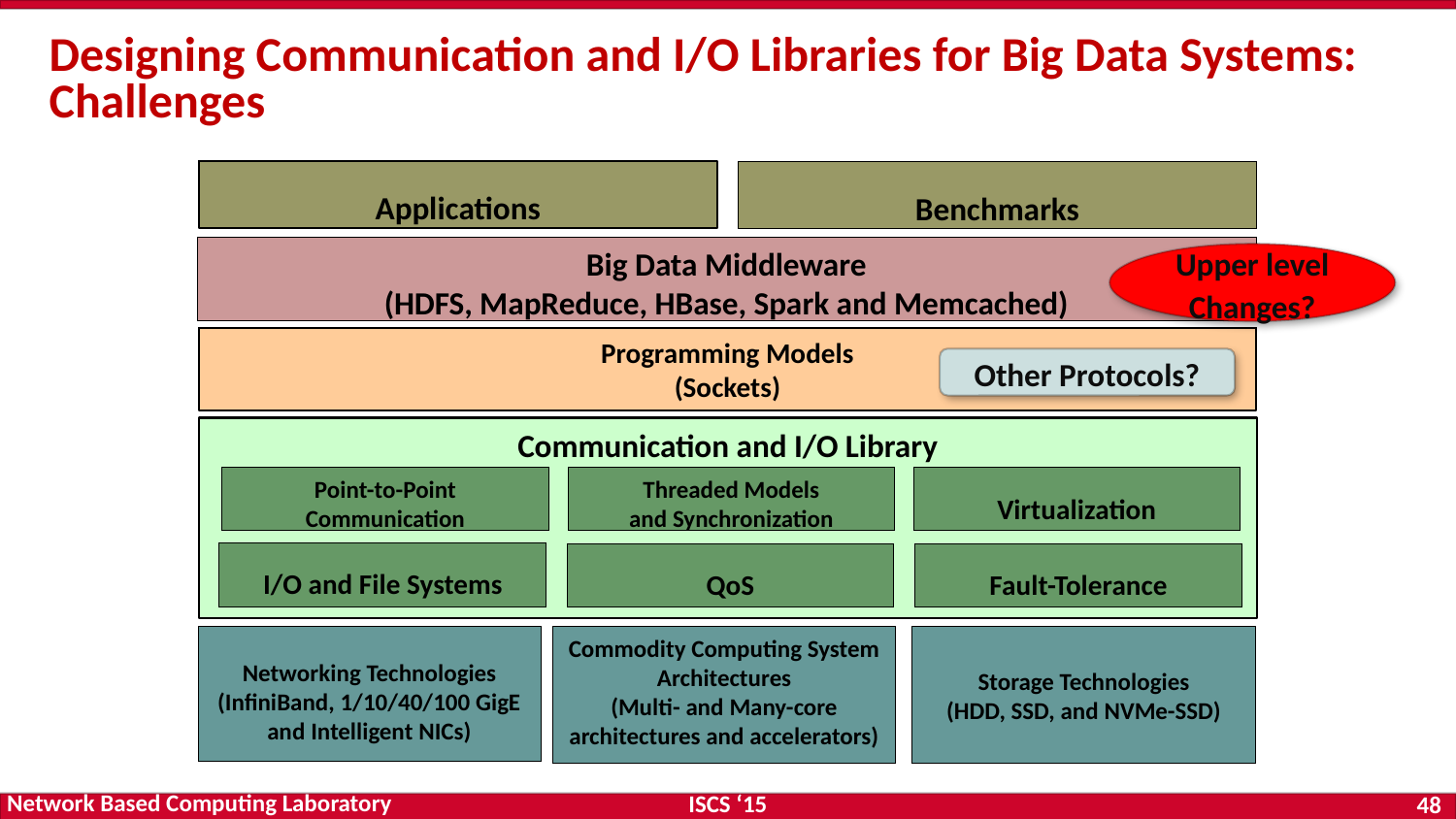

# Designing Communication and I/O Libraries for Big Data Systems: Challenges
Applications

Benchmarks

Big Data Middleware
(HDFS, MapReduce, HBase, Spark and Memcached)
Upper level Changes?
Programming Models
(Sockets)

Other Protocols?
Communication and I/O Library

Point-to-Point
Communication
Virtualization
Threaded Models
and Synchronization
I/O and File Systems
QoS
Fault-Tolerance
Networking Technologies
(InfiniBand, 1/10/40/100 GigE and Intelligent NICs)
Storage Technologies
(HDD, SSD, and NVMe-SSD)
Commodity Computing System Architectures
(Multi- and Many-core architectures and accelerators)